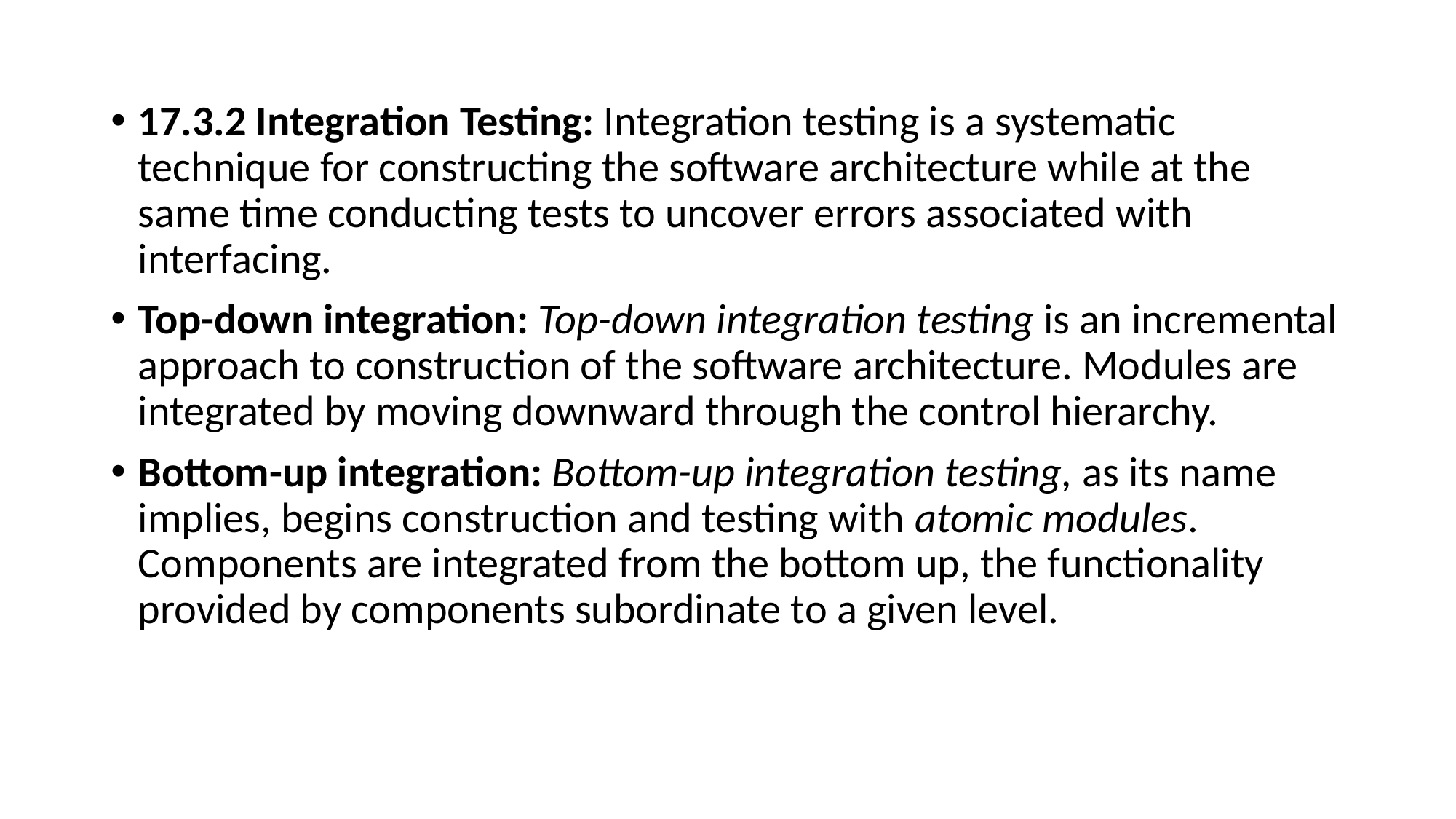

17.3.2 Integration Testing: Integration testing is a systematic technique for constructing the software architecture while at the same time conducting tests to uncover errors associated with interfacing.
Top-down integration: Top-down integration testing is an incremental approach to construction of the software architecture. Modules are integrated by moving downward through the control hierarchy.
Bottom-up integration: Bottom-up integration testing, as its name implies, begins construction and testing with atomic modules. Components are integrated from the bottom up, the functionality provided by components subordinate to a given level.